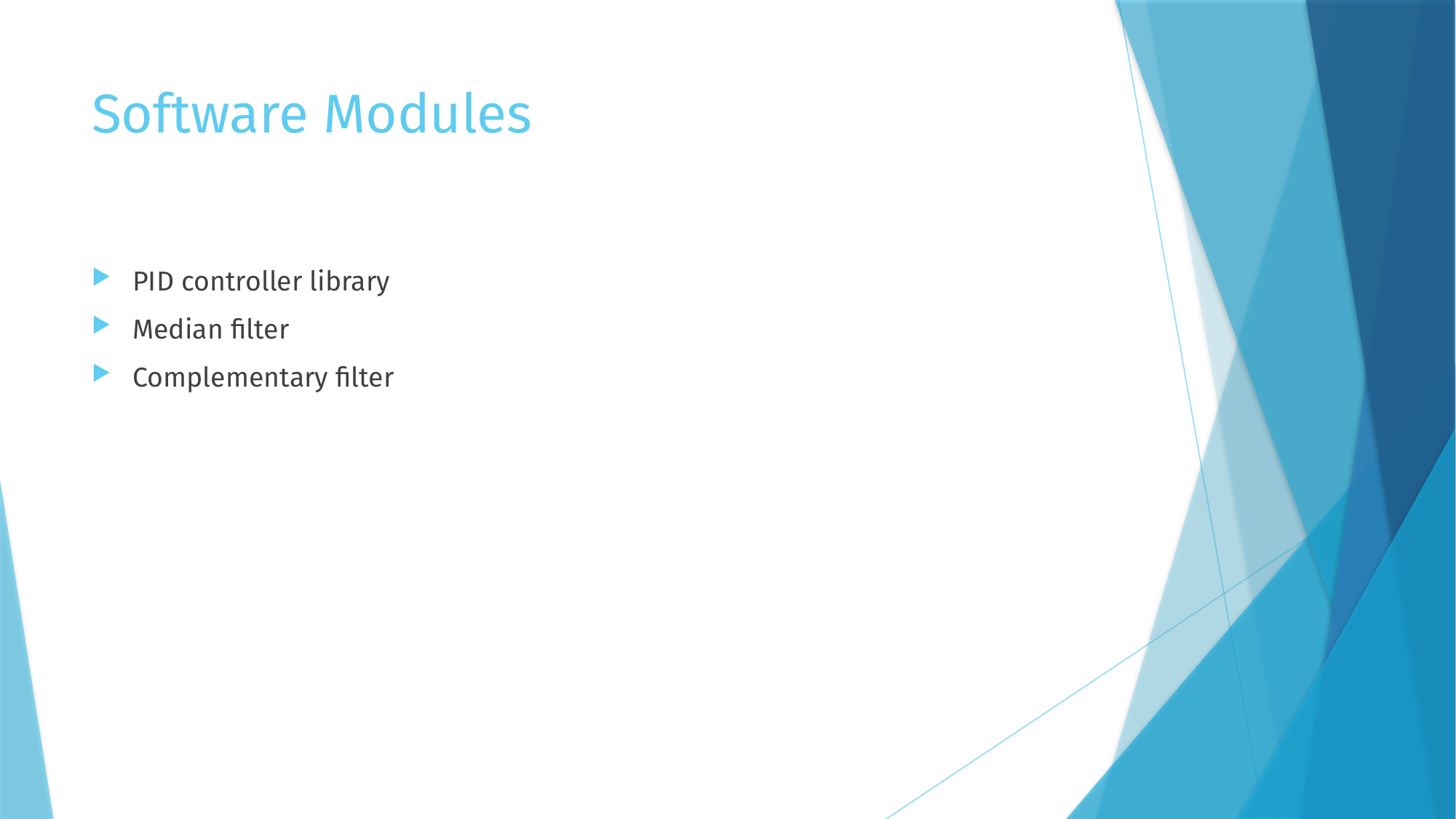

# Software Modules
PID controller library
Median filter
Complementary filter